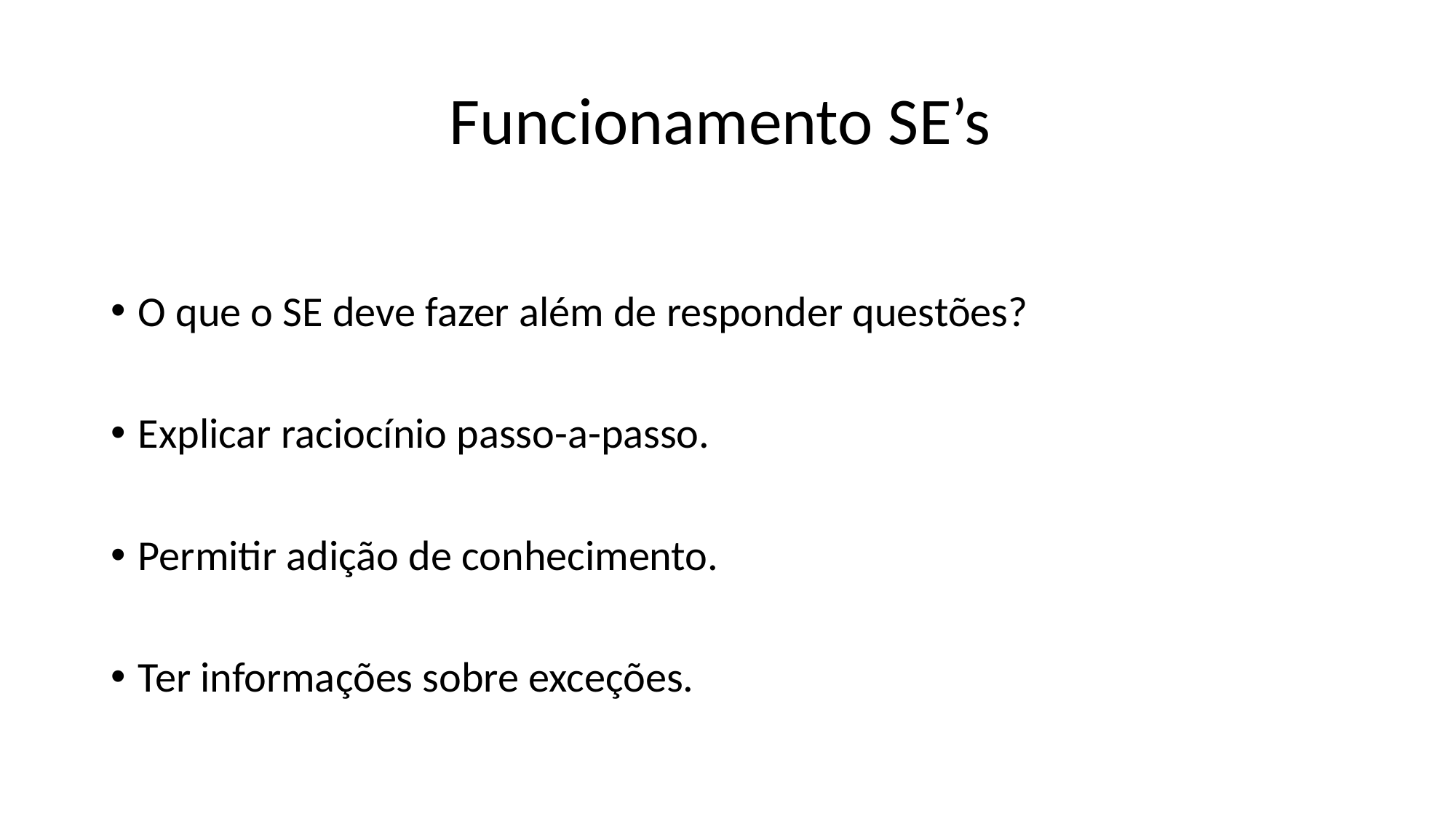

# Funcionamento SE’s

O que o SE deve fazer além de responder questões?

Explicar raciocínio passo-a-passo.

Permitir adição de conhecimento.

Ter informações sobre exceções.